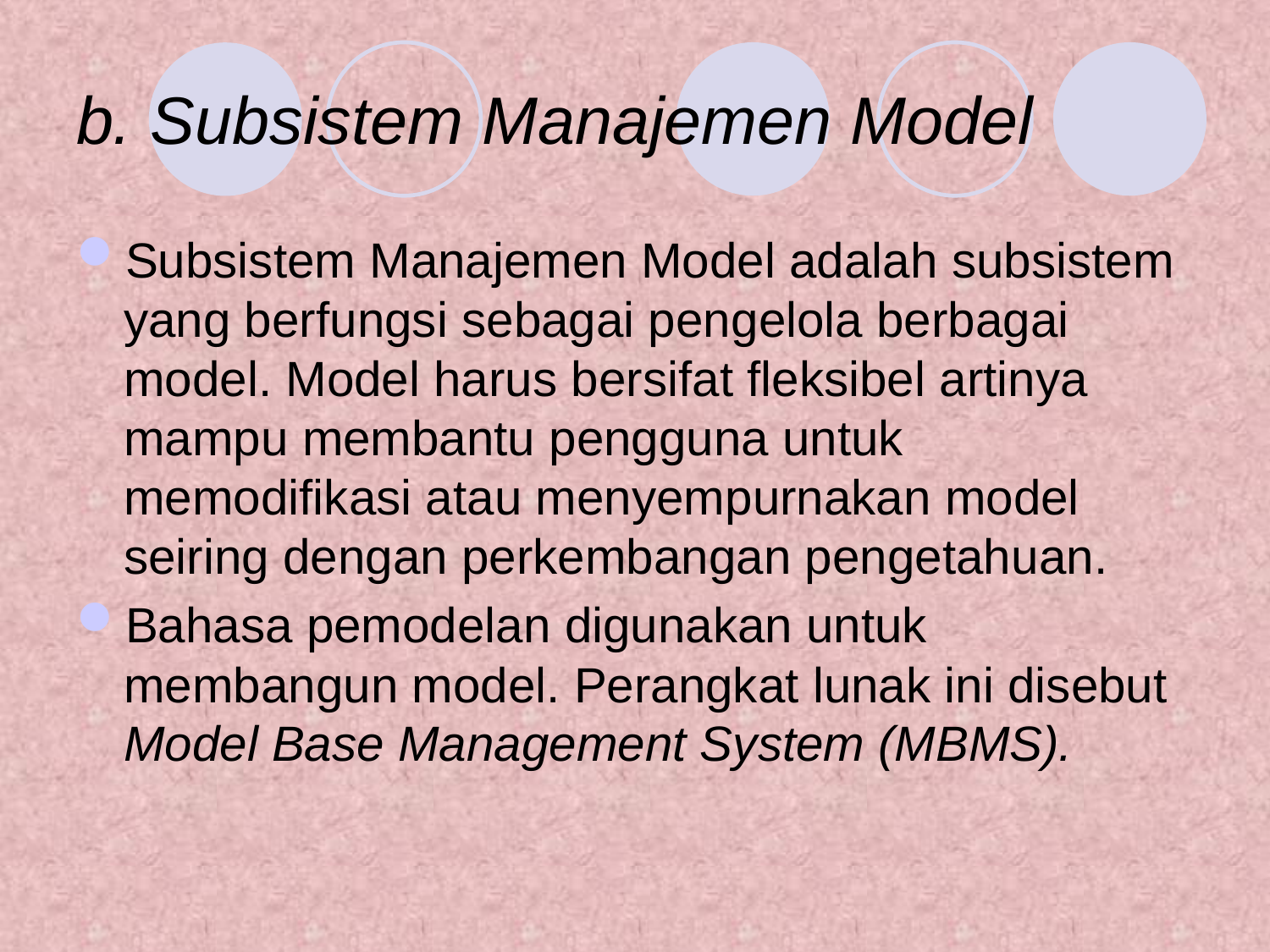

# b. Subsistem Manajemen Model
Subsistem Manajemen Model adalah subsistem yang berfungsi sebagai pengelola berbagai model. Model harus bersifat fleksibel artinya mampu membantu pengguna untuk memodifikasi atau menyempurnakan model seiring dengan perkembangan pengetahuan.
Bahasa pemodelan digunakan untuk membangun model. Perangkat lunak ini disebut Model Base Management System (MBMS).